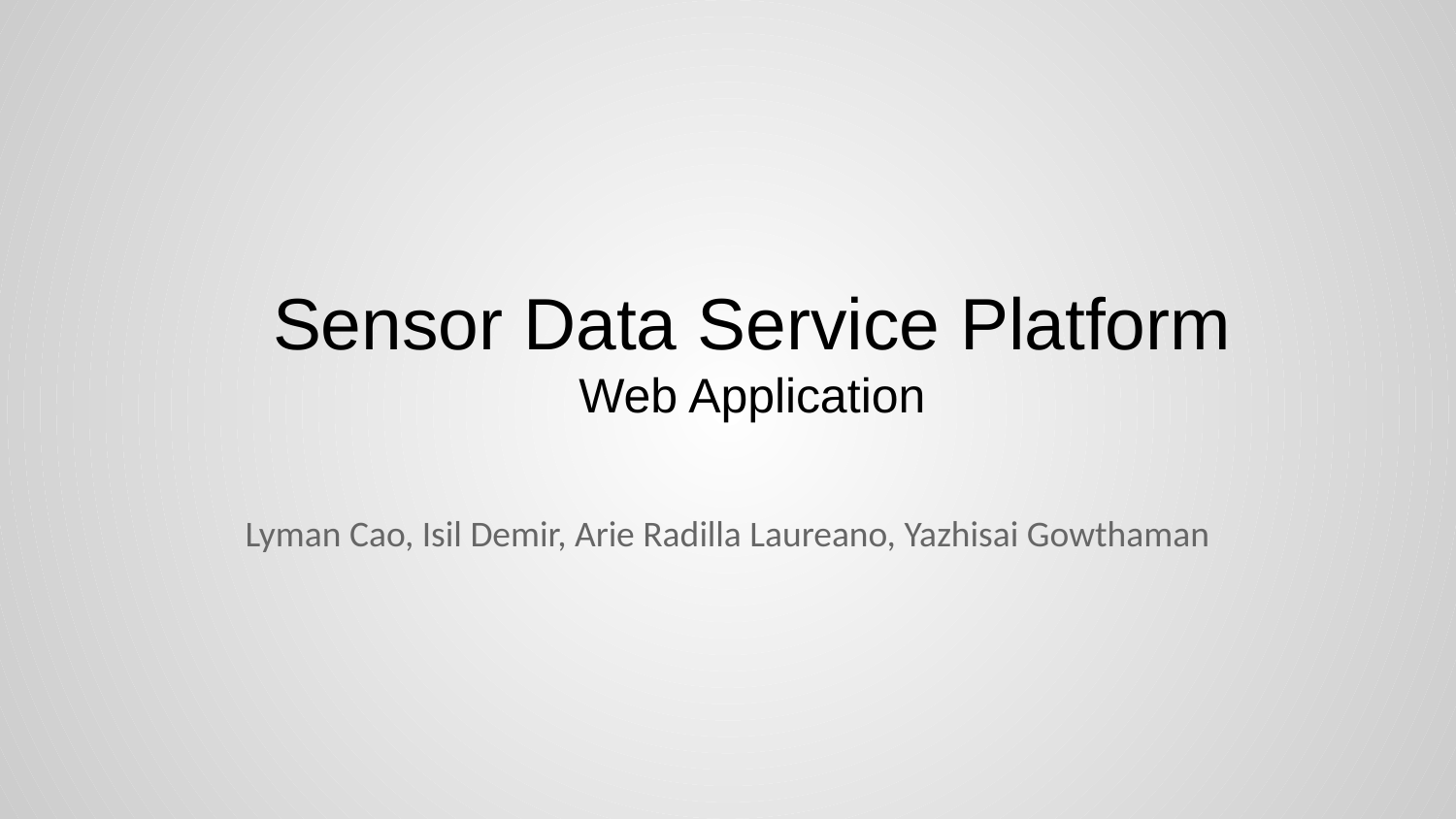

# Sensor Data Service Platform
Web Application

Lyman Cao, Isil Demir, Arie Radilla Laureano, Yazhisai Gowthaman